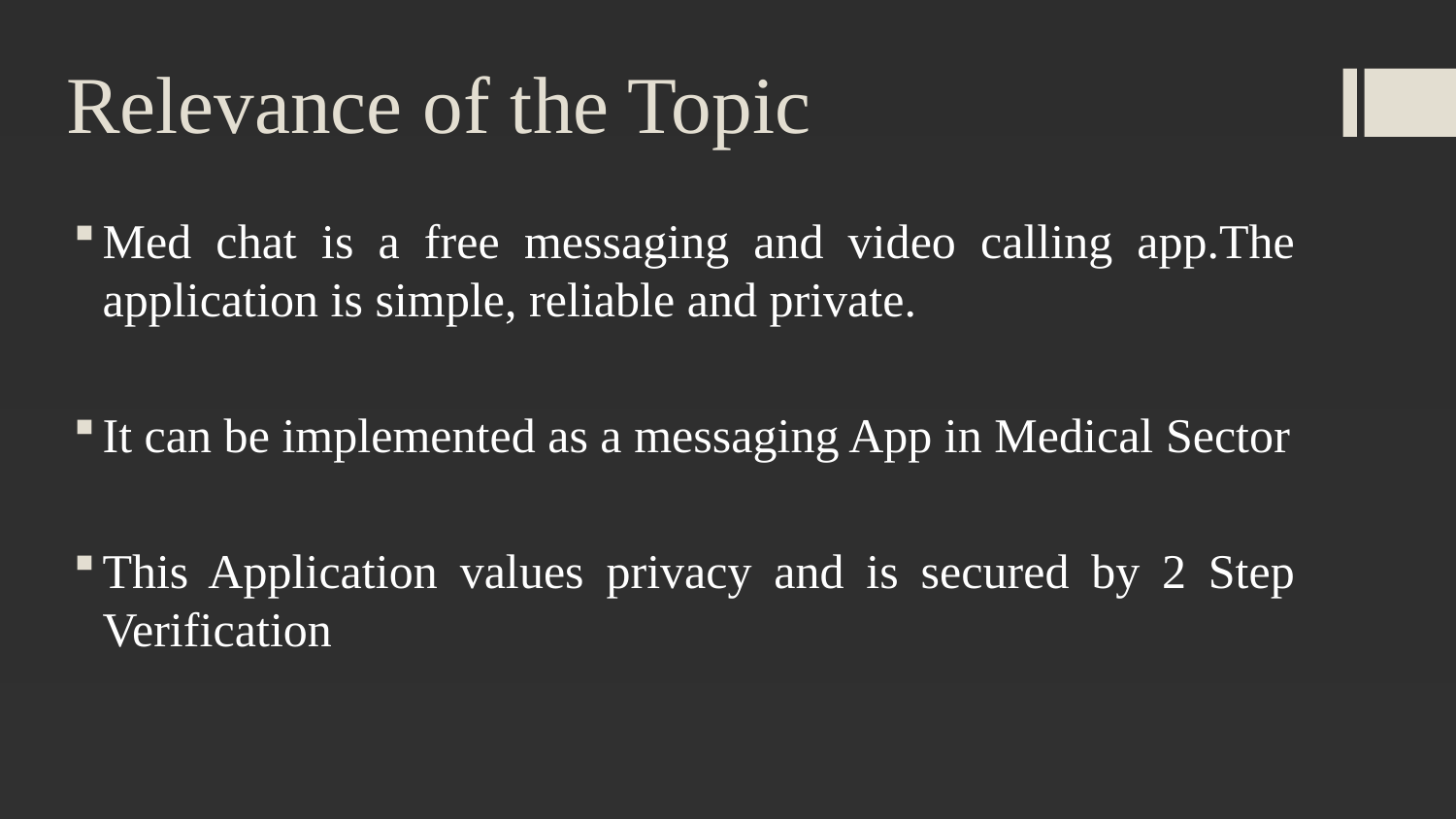

# Relevance of the Topic
Med chat is a free messaging and video calling app.The application is simple, reliable and private.

It can be implemented as a messaging App in Medical Sector

This Application values privacy and is secured by 2 Step Verification